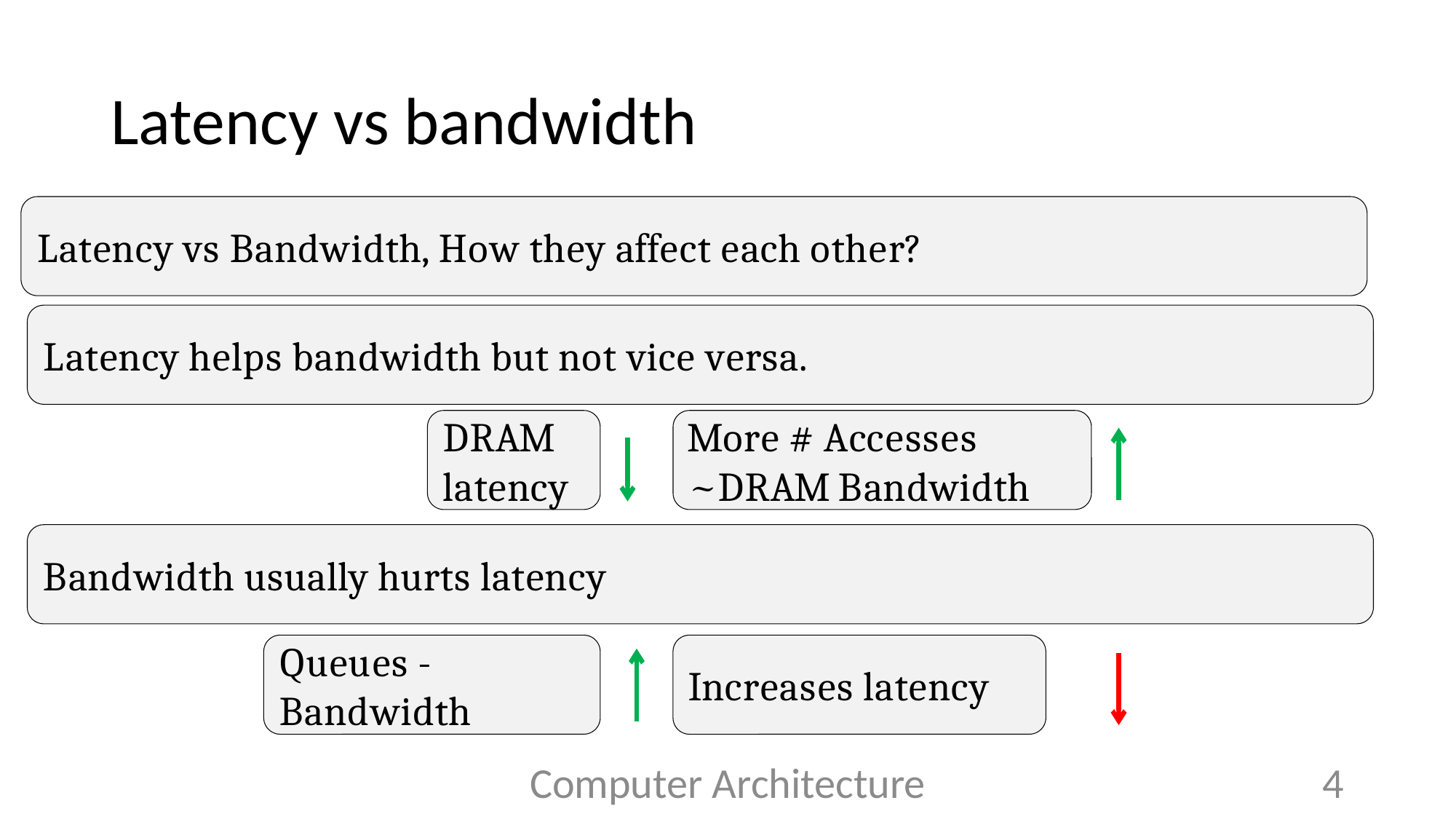

# Latency vs bandwidth
Latency vs Bandwidth, How they affect each other?
Latency helps bandwidth but not vice versa.
DRAM latency
More # Accesses ~DRAM Bandwidth
Bandwidth usually hurts latency
Queues - Bandwidth
Increases latency
Computer Architecture
4